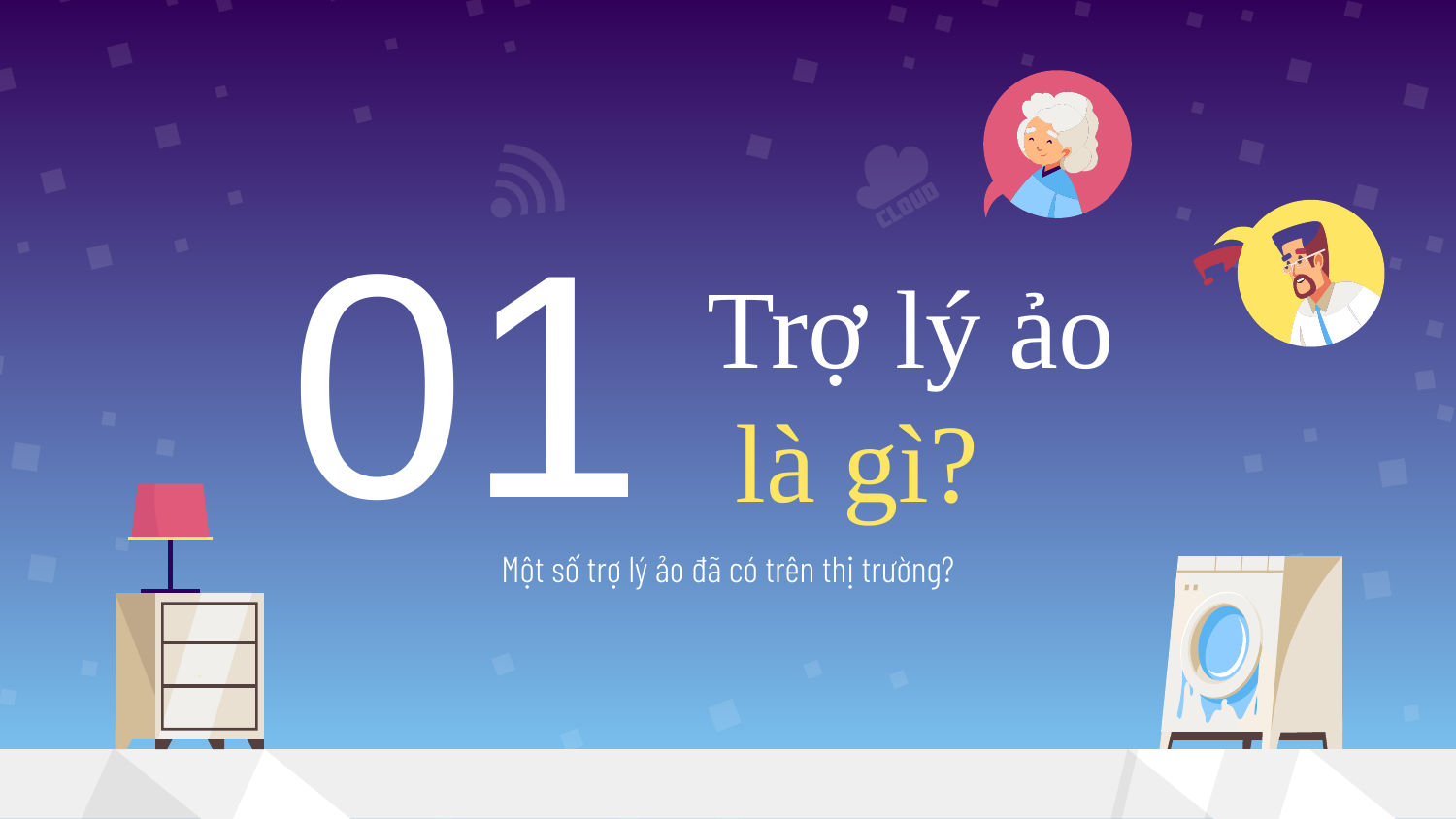

01
# Trợ lý ảo là gì?

Một số trợ lý ảo đã có trên thị trường?